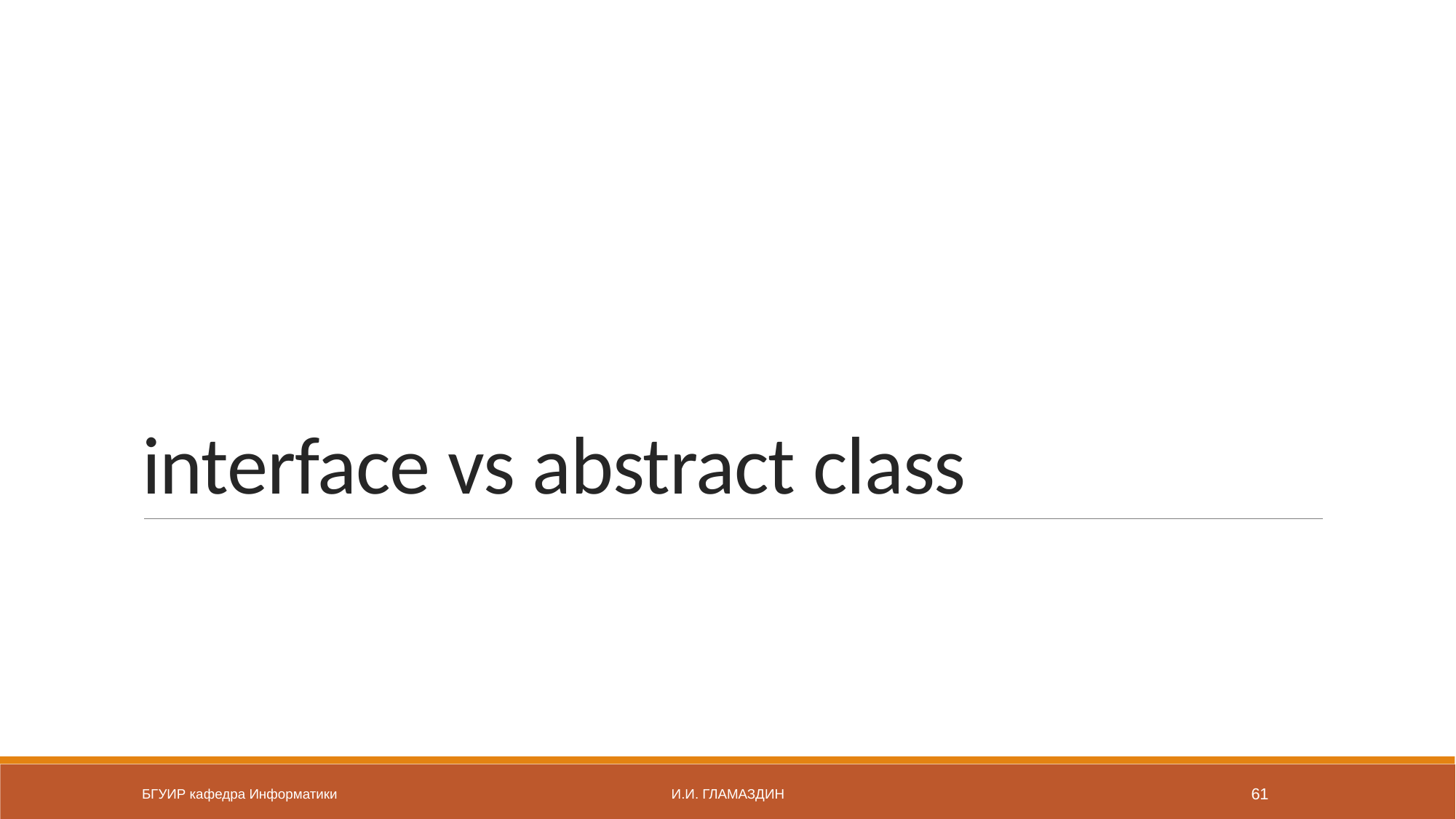

# interface vs abstract class

БГУИР кафедра Информатики
И.И. Гламаздин
61